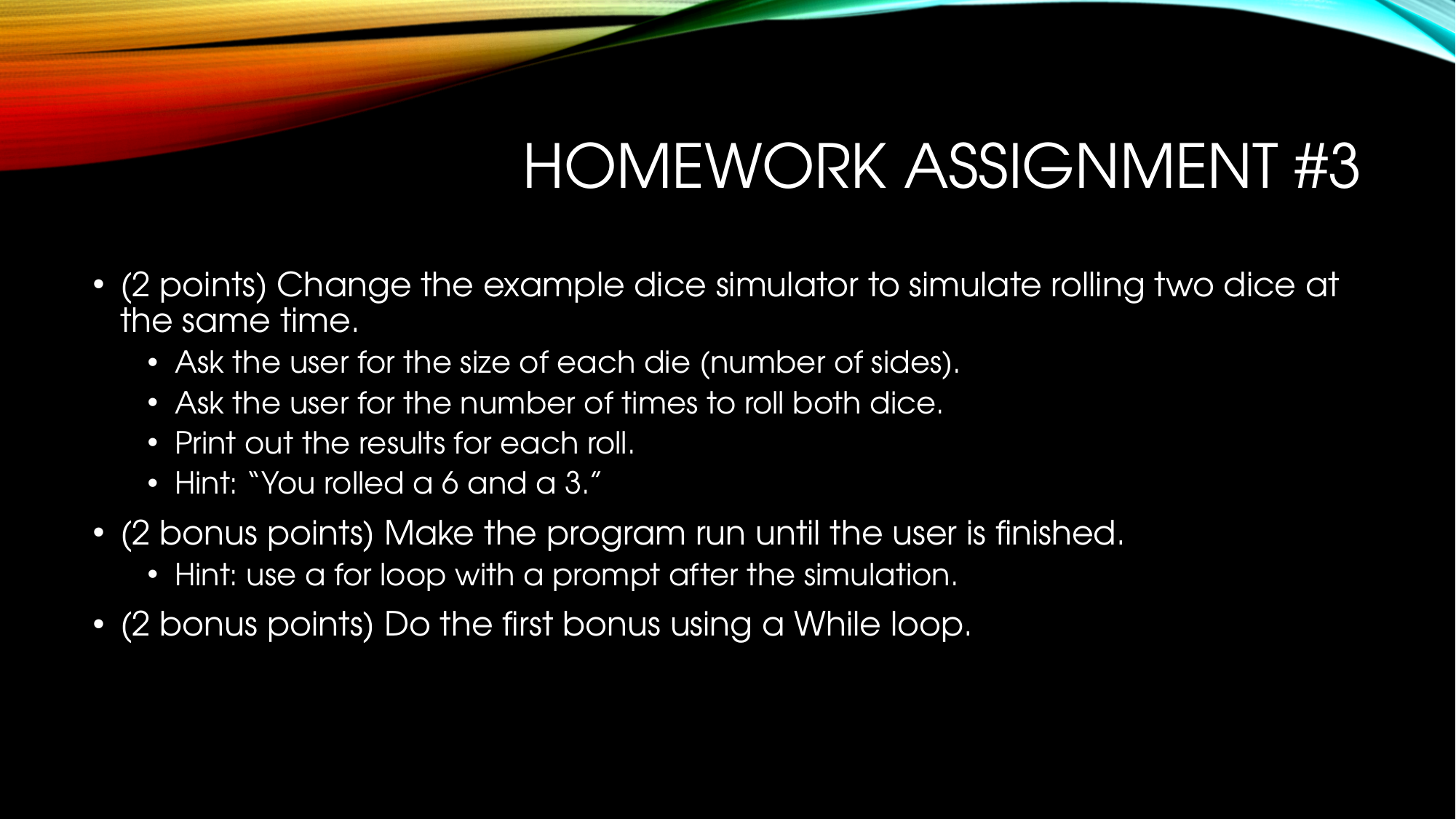

# Homework assignment #3
(2 points) Change the example dice simulator to simulate rolling two dice at the same time.
Ask the user for the size of each die (number of sides).
Ask the user for the number of times to roll both dice.
Print out the results for each roll.
Hint: “You rolled a 6 and a 3.”
(2 bonus points) Make the program run until the user is finished.
Hint: use a for loop with a prompt after the simulation.
(2 bonus points) Do the first bonus using a While loop.